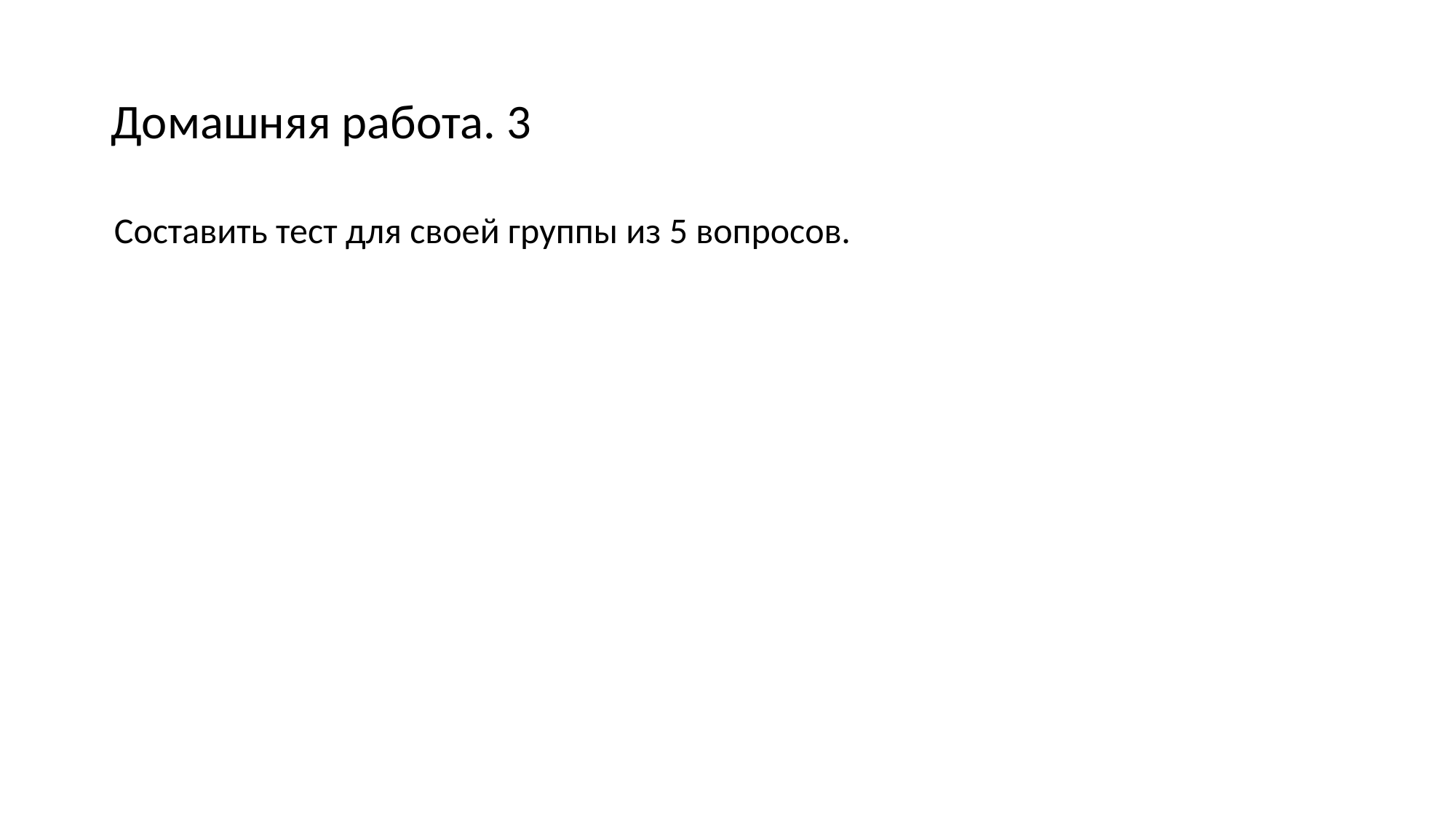

# Домашняя работа. 3
Составить тест для своей группы из 5 вопросов.